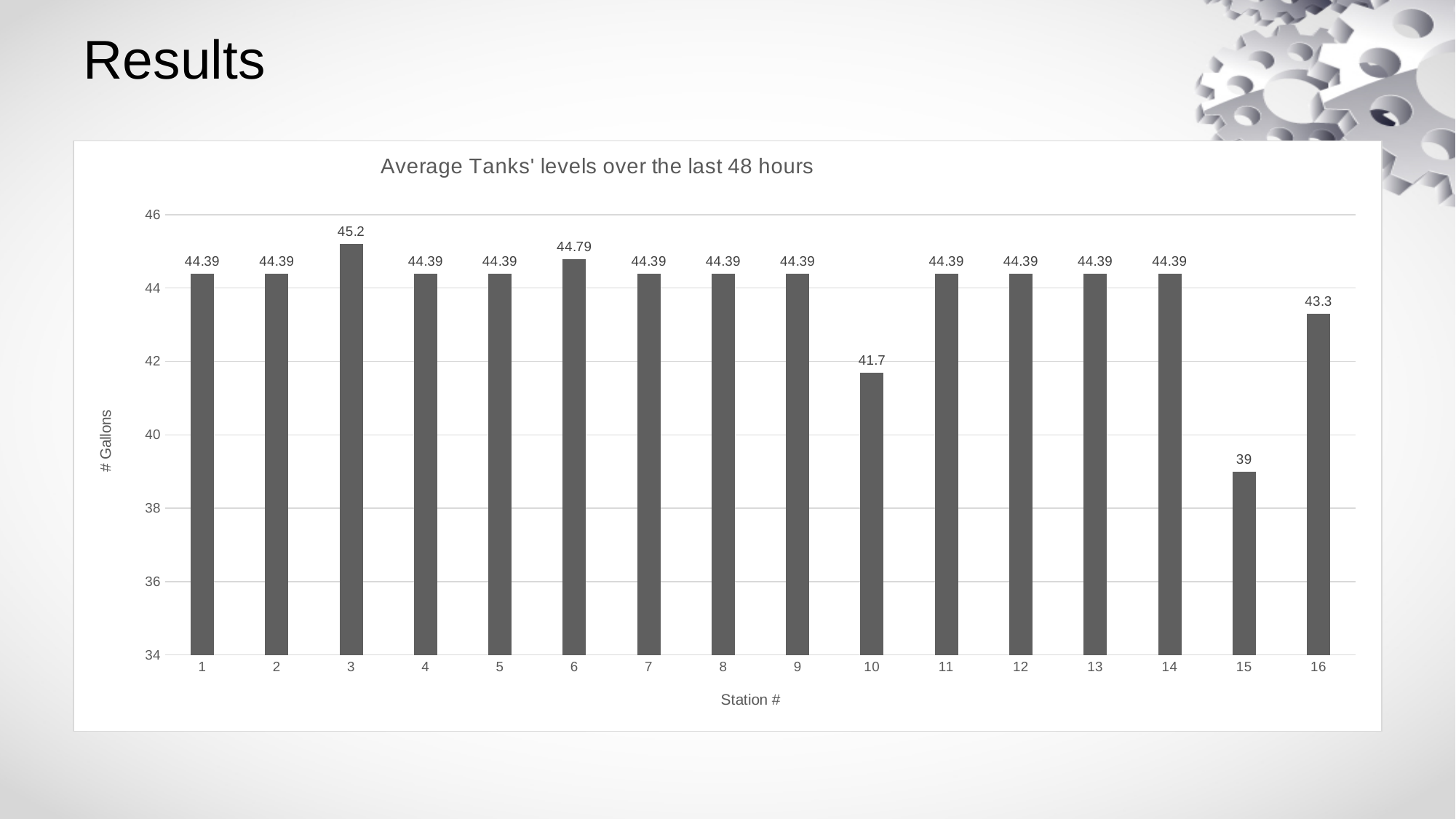

# Results

### Chart: Average Tanks' levels over the last 48 hours

| Category |  |
|---|---|